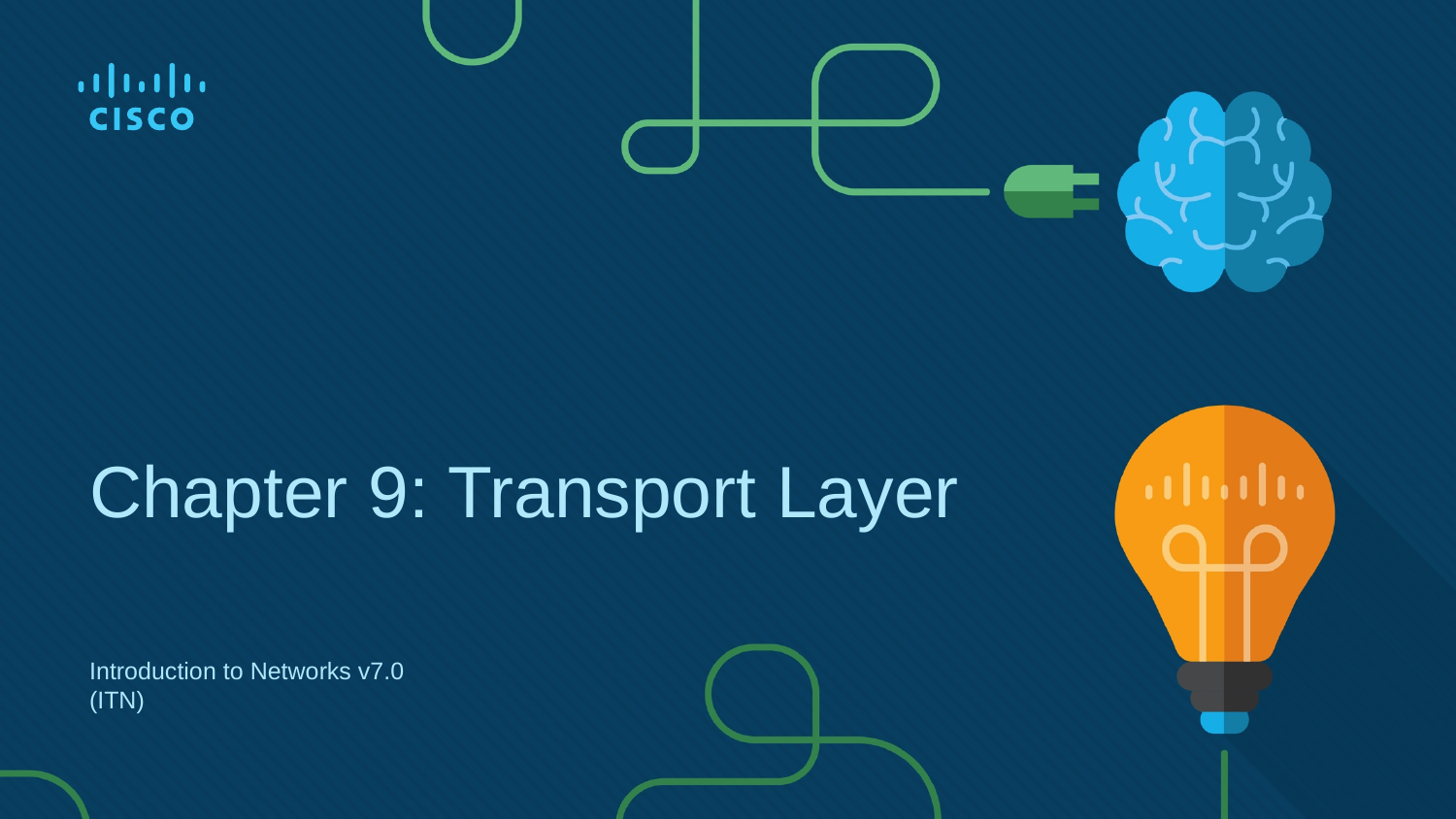

# Chapter 9: Transport Layer
Introduction to Networks v7.0 (ITN)